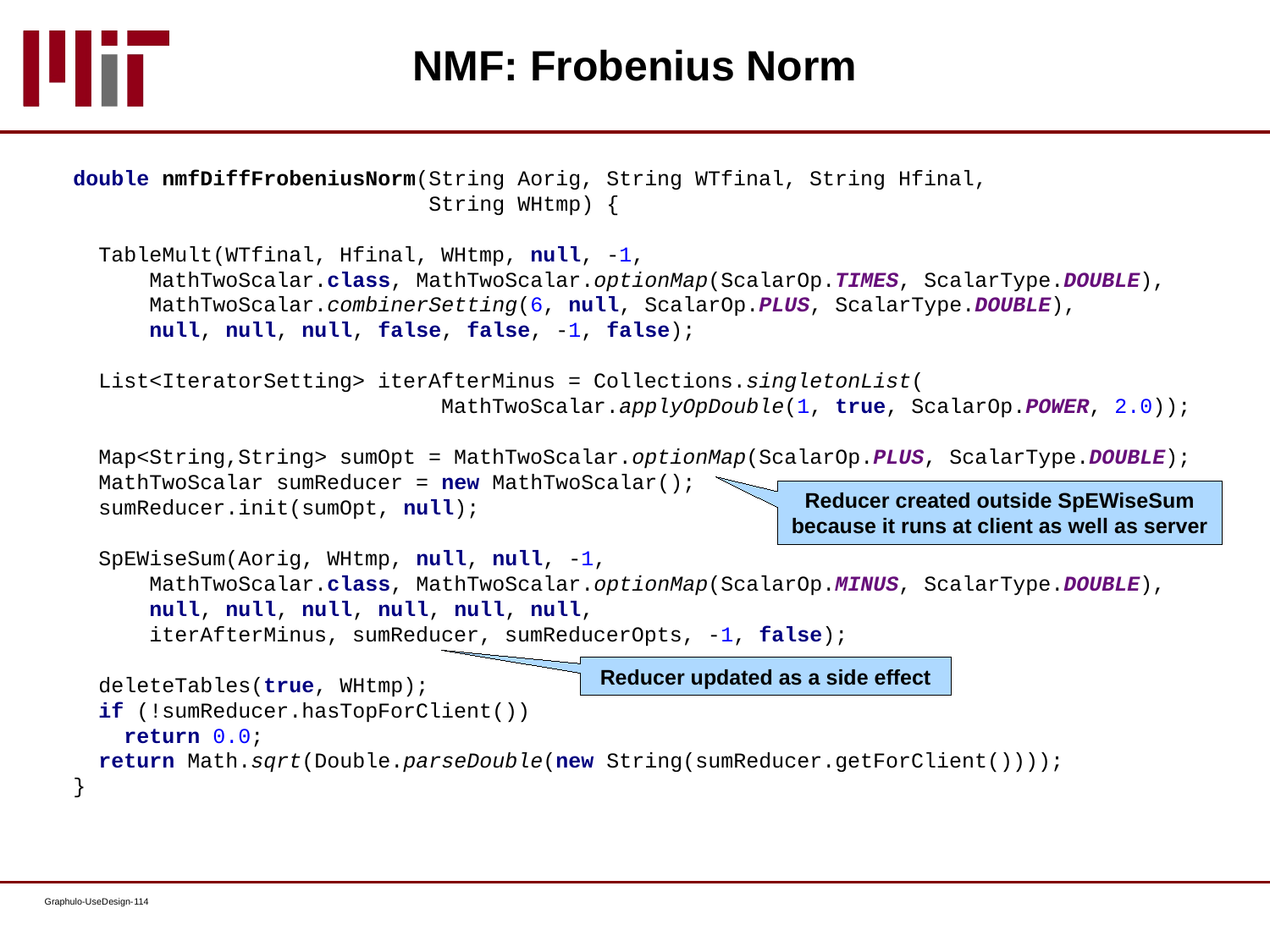

# NMF: Frobenius Norm
double nmfDiffFrobeniusNorm(String Aorig, String WTfinal, String Hfinal,
                            String WHtmp) {
  TableMult(WTfinal, Hfinal, WHtmp, null, -1,
      MathTwoScalar.class, MathTwoScalar.optionMap(ScalarOp.TIMES, ScalarType.DOUBLE),
      MathTwoScalar.combinerSetting(6, null, ScalarOp.PLUS, ScalarType.DOUBLE),
      null, null, null, false, false, -1, false);
  List<IteratorSetting> iterAfterMinus = Collections.singletonList(
                             MathTwoScalar.applyOpDouble(1, true, ScalarOp.POWER, 2.0));
  Map<String,String> sumOpt = MathTwoScalar.optionMap(ScalarOp.PLUS, ScalarType.DOUBLE);
  MathTwoScalar sumReducer = new MathTwoScalar();
  sumReducer.init(sumOpt, null);
  SpEWiseSum(Aorig, WHtmp, null, null, -1,
      MathTwoScalar.class, MathTwoScalar.optionMap(ScalarOp.MINUS, ScalarType.DOUBLE),
      null, null, null, null, null, null,
      iterAfterMinus, sumReducer, sumReducerOpts, -1, false);
  deleteTables(true, WHtmp);
  if (!sumReducer.hasTopForClient())
    return 0.0;
  return Math.sqrt(Double.parseDouble(new String(sumReducer.getForClient())));
}
Reducer created outside SpEWiseSum because it runs at client as well as server
Reducer updated as a side effect